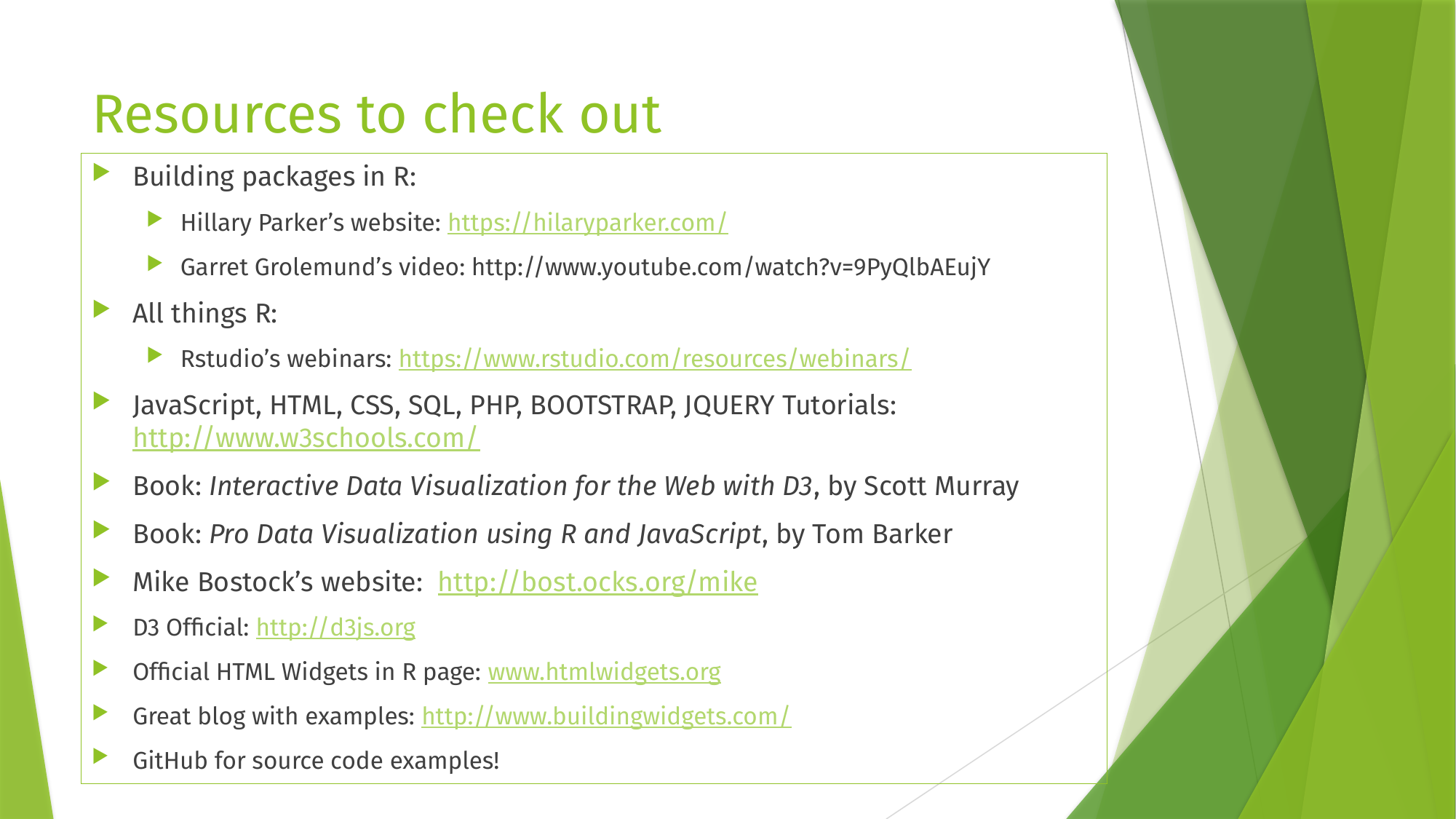

# Resources to check out
Building packages in R:
Hillary Parker’s website: https://hilaryparker.com/
Garret Grolemund’s video: http://www.youtube.com/watch?v=9PyQlbAEujY
All things R:
Rstudio’s webinars: https://www.rstudio.com/resources/webinars/
JavaScript, HTML, CSS, SQL, PHP, BOOTSTRAP, JQUERY Tutorials: http://www.w3schools.com/
Book: Interactive Data Visualization for the Web with D3, by Scott Murray
Book: Pro Data Visualization using R and JavaScript, by Tom Barker
Mike Bostock’s website:  http://bost.ocks.org/mike
D3 Official: http://d3js.org
Official HTML Widgets in R page: www.htmlwidgets.org
Great blog with examples: http://www.buildingwidgets.com/
GitHub for source code examples!